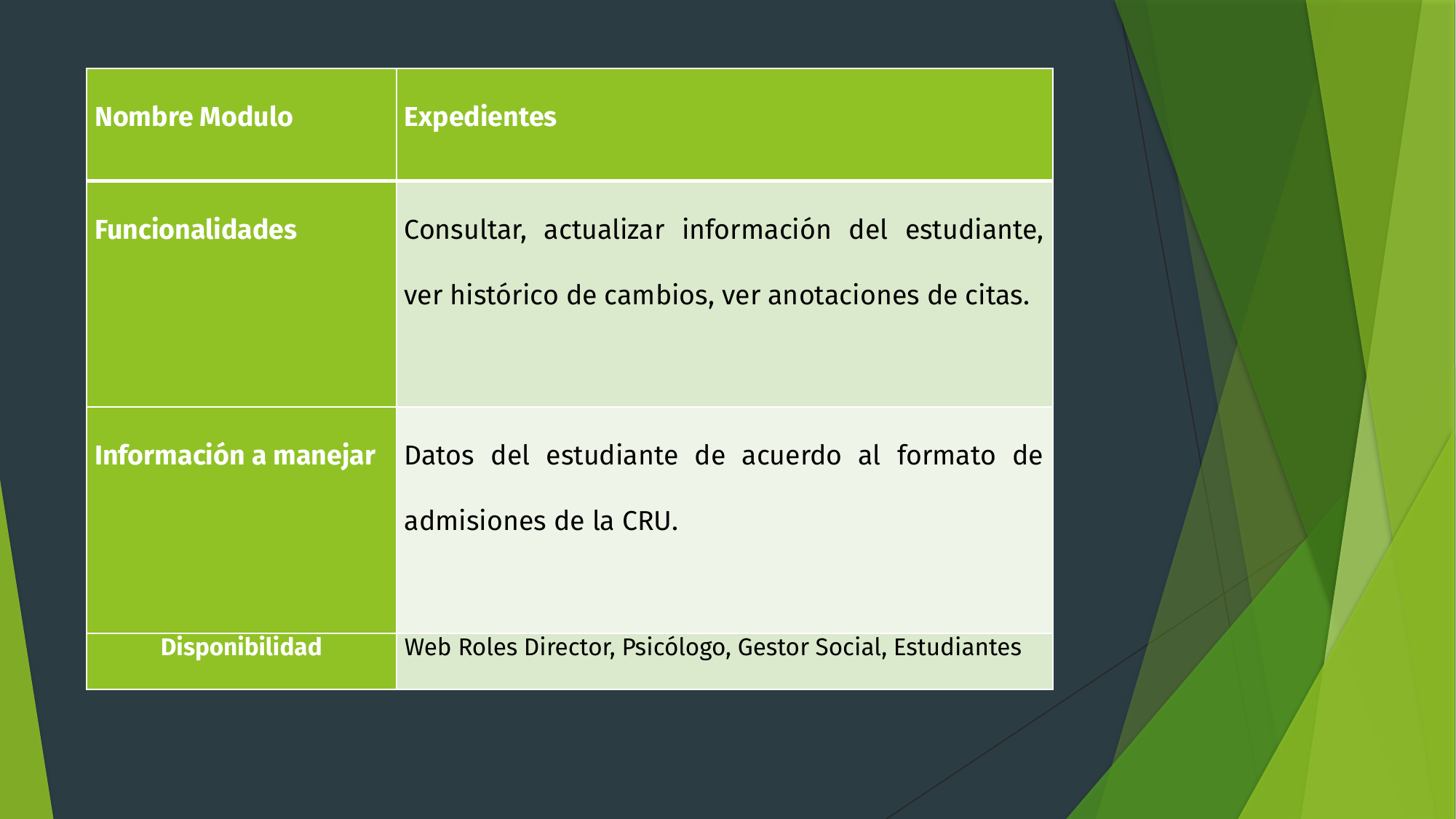

| Nombre Modulo | Expedientes |
| --- | --- |
| Funcionalidades | Consultar, actualizar información del estudiante, ver histórico de cambios, ver anotaciones de citas. |
| Información a manejar | Datos del estudiante de acuerdo al formato de admisiones de la CRU. |
| Disponibilidad | Web Roles Director, Psicólogo, Gestor Social, Estudiantes |